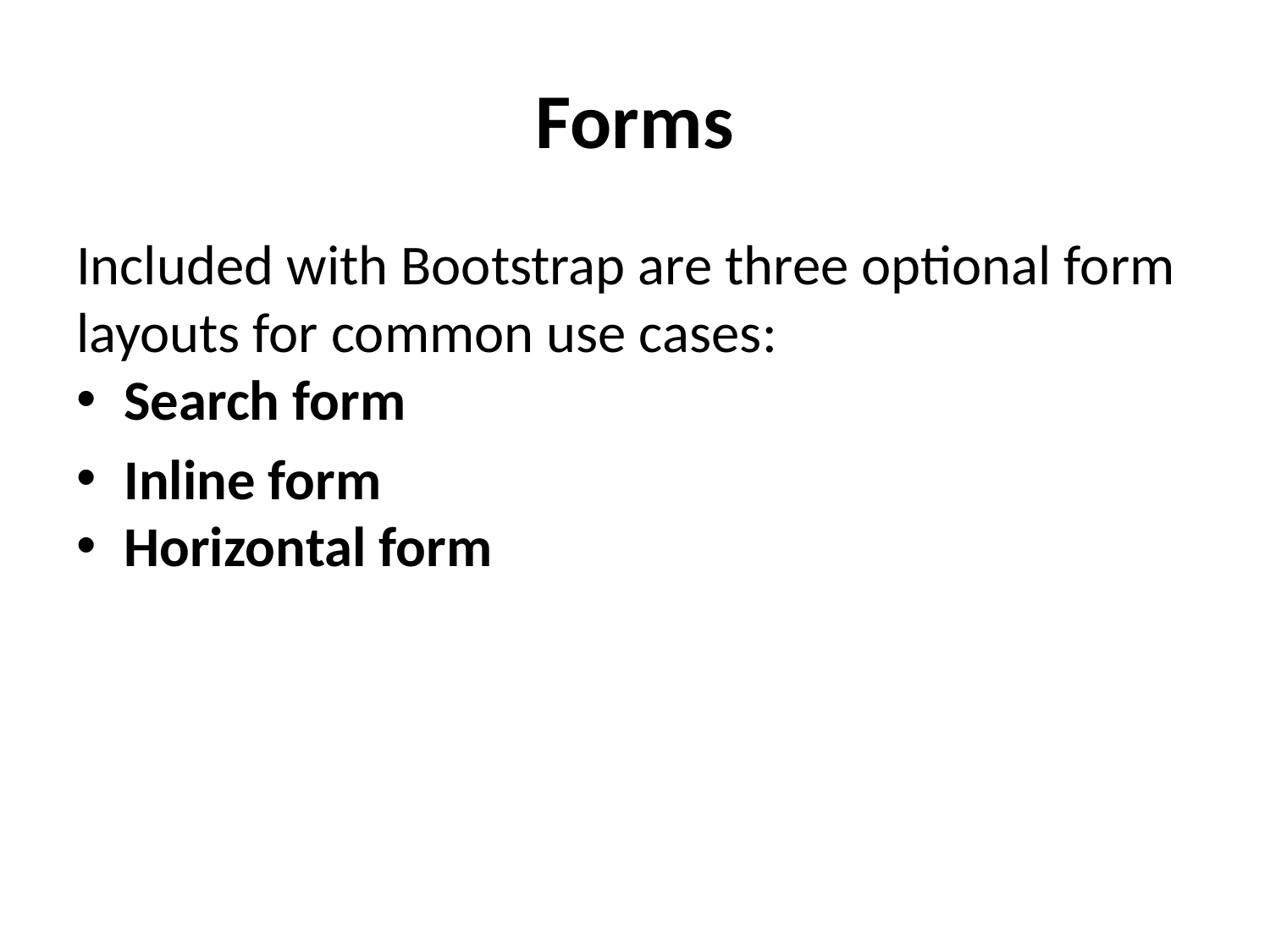

# Forms
Included with Bootstrap are three optional form layouts for common use cases:
Search form
Inline form
Horizontal form